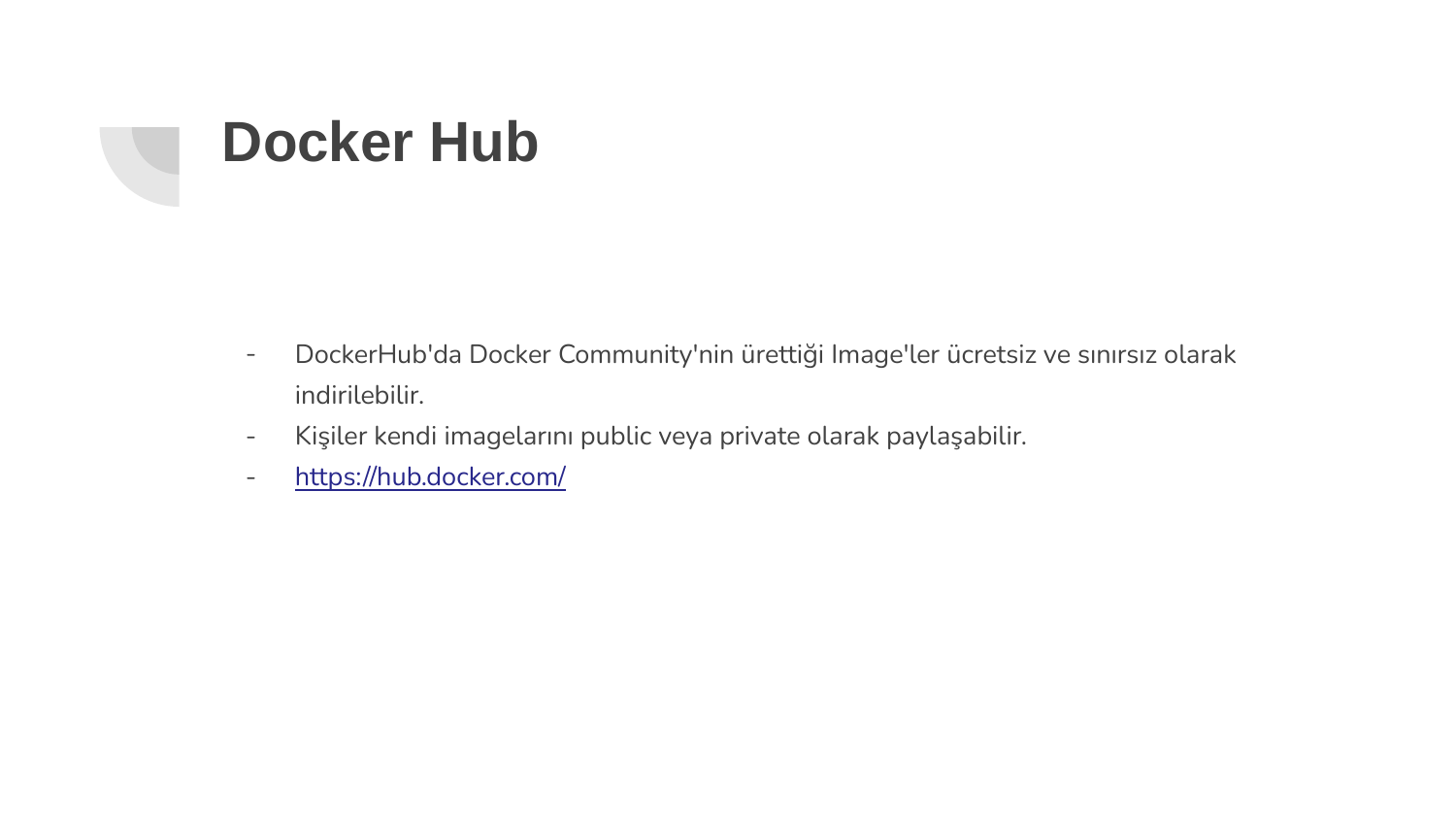

# Docker Hub
DockerHub'da Docker Community'nin ürettiği Image'ler ücretsiz ve sınırsız olarak indirilebilir.
Kişiler kendi imagelarını public veya private olarak paylaşabilir.
https://hub.docker.com/